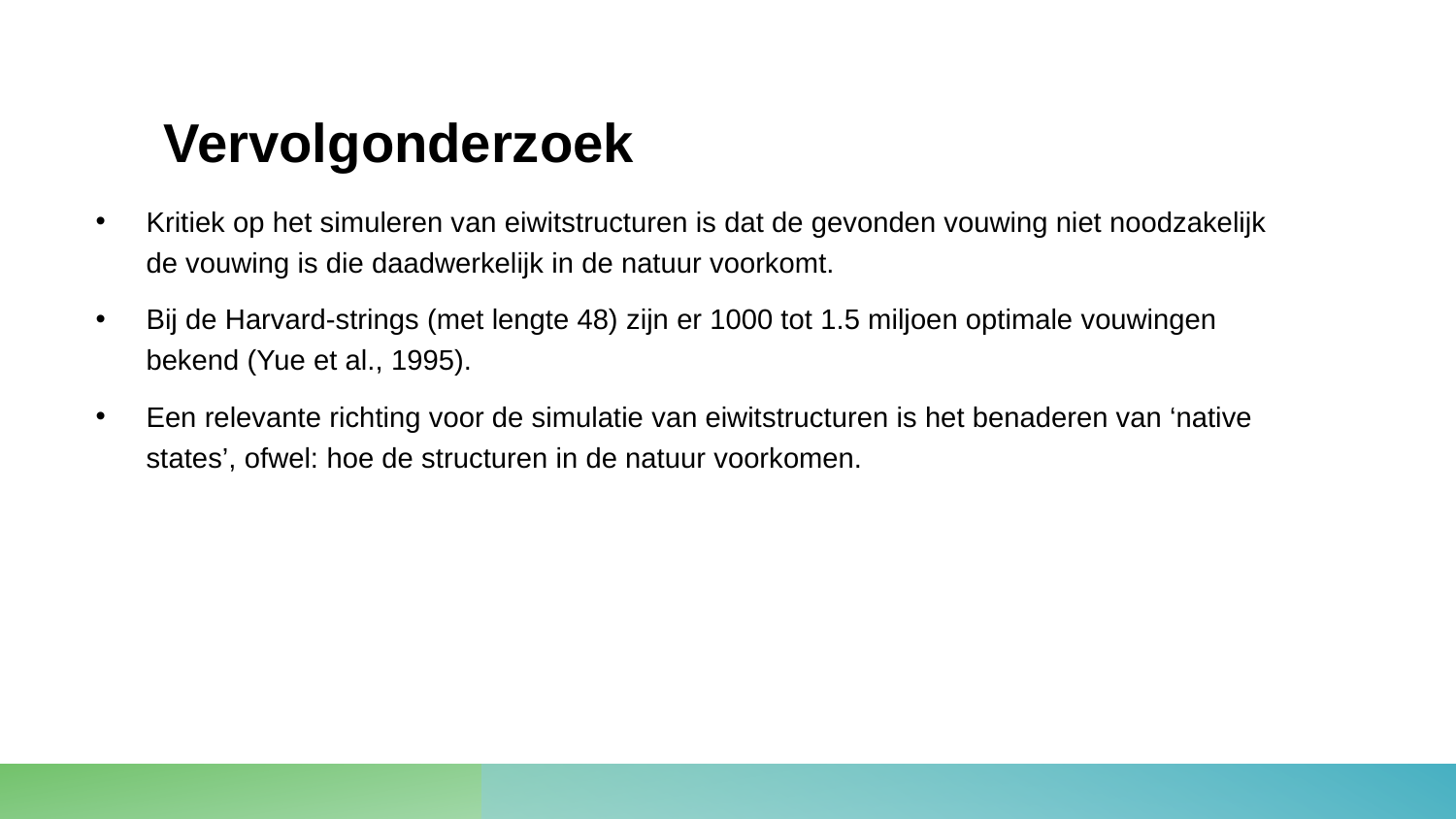

# Vervolgonderzoek
Kritiek op het simuleren van eiwitstructuren is dat de gevonden vouwing niet noodzakelijk de vouwing is die daadwerkelijk in de natuur voorkomt.
Bij de Harvard-strings (met lengte 48) zijn er 1000 tot 1.5 miljoen optimale vouwingen bekend (Yue et al., 1995).
Een relevante richting voor de simulatie van eiwitstructuren is het benaderen van ‘native states’, ofwel: hoe de structuren in de natuur voorkomen.